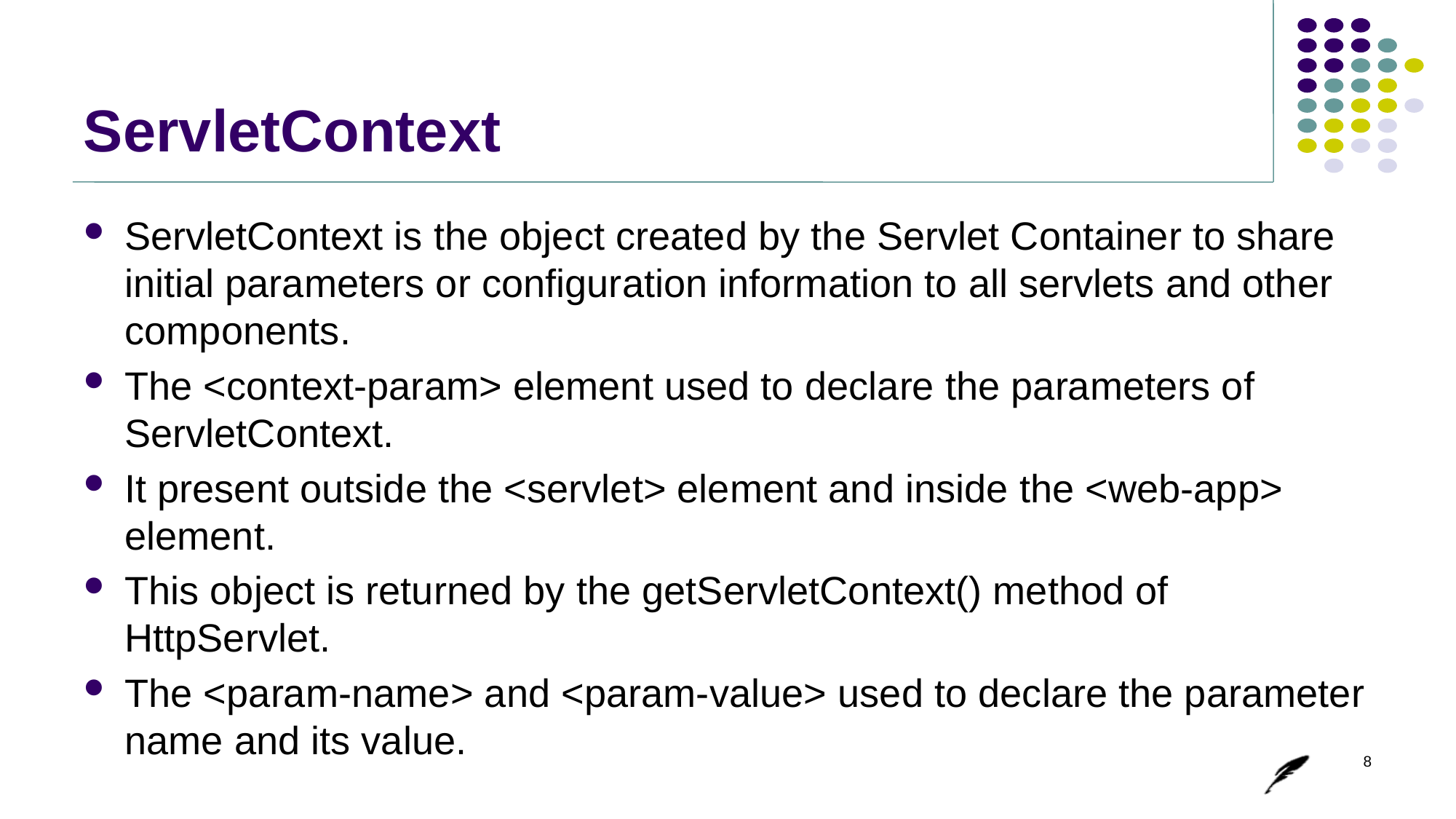

# ServletContext
ServletContext is the object created by the Servlet Container to share initial parameters or configuration information to all servlets and other components.
The <context-param> element used to declare the parameters of ServletContext.
It present outside the <servlet> element and inside the <web-app> element.
This object is returned by the getServletContext() method of HttpServlet.
The <param-name> and <param-value> used to declare the parameter name and its value.
8